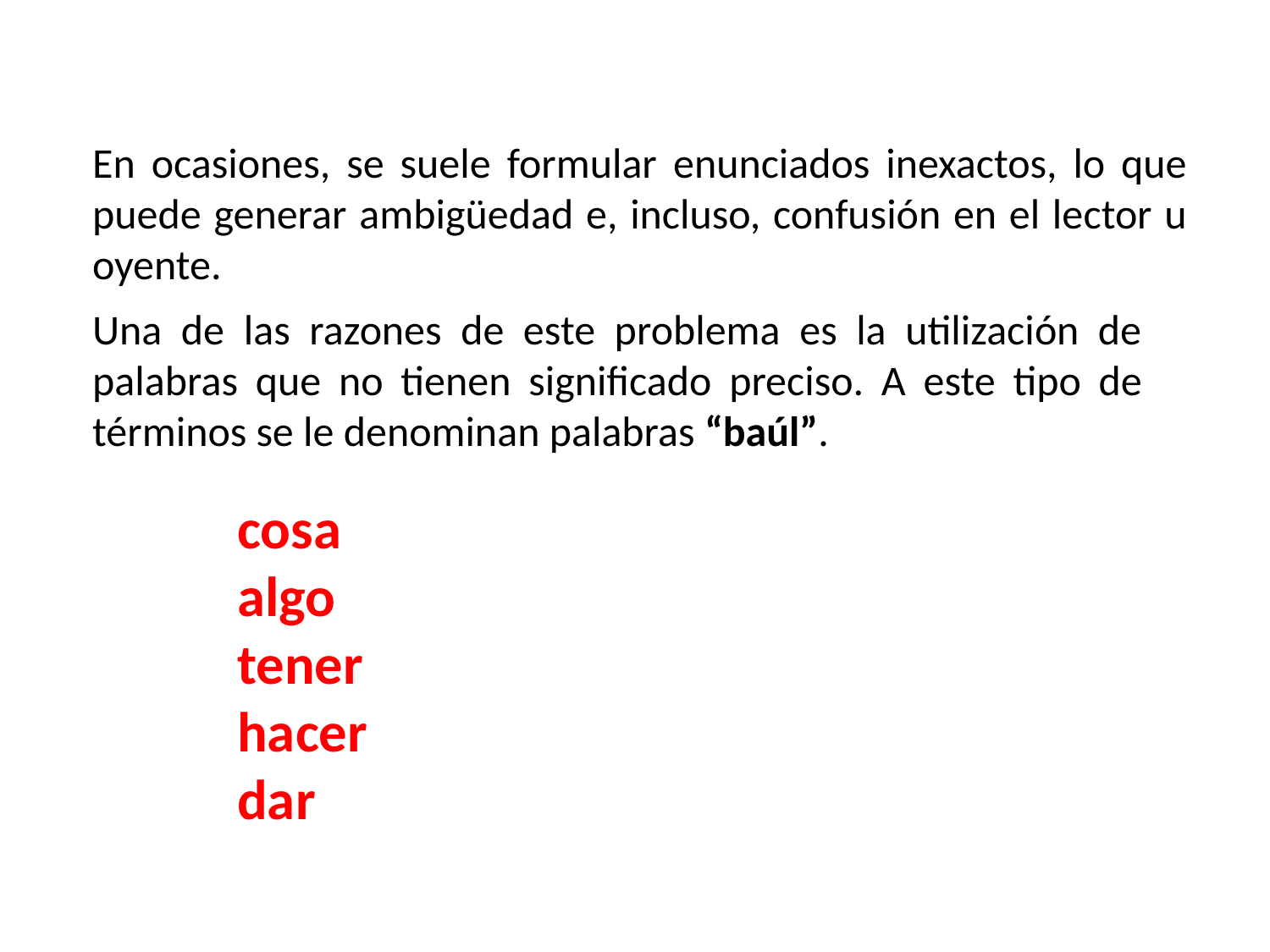

En ocasiones, se suele formular enunciados inexactos, lo que puede generar ambigüedad e, incluso, confusión en el lector u oyente.
Una de las razones de este problema es la utilización de palabras que no tienen significado preciso. A este tipo de términos se le denominan palabras “baúl”.
cosa
algo
tener
hacer
dar